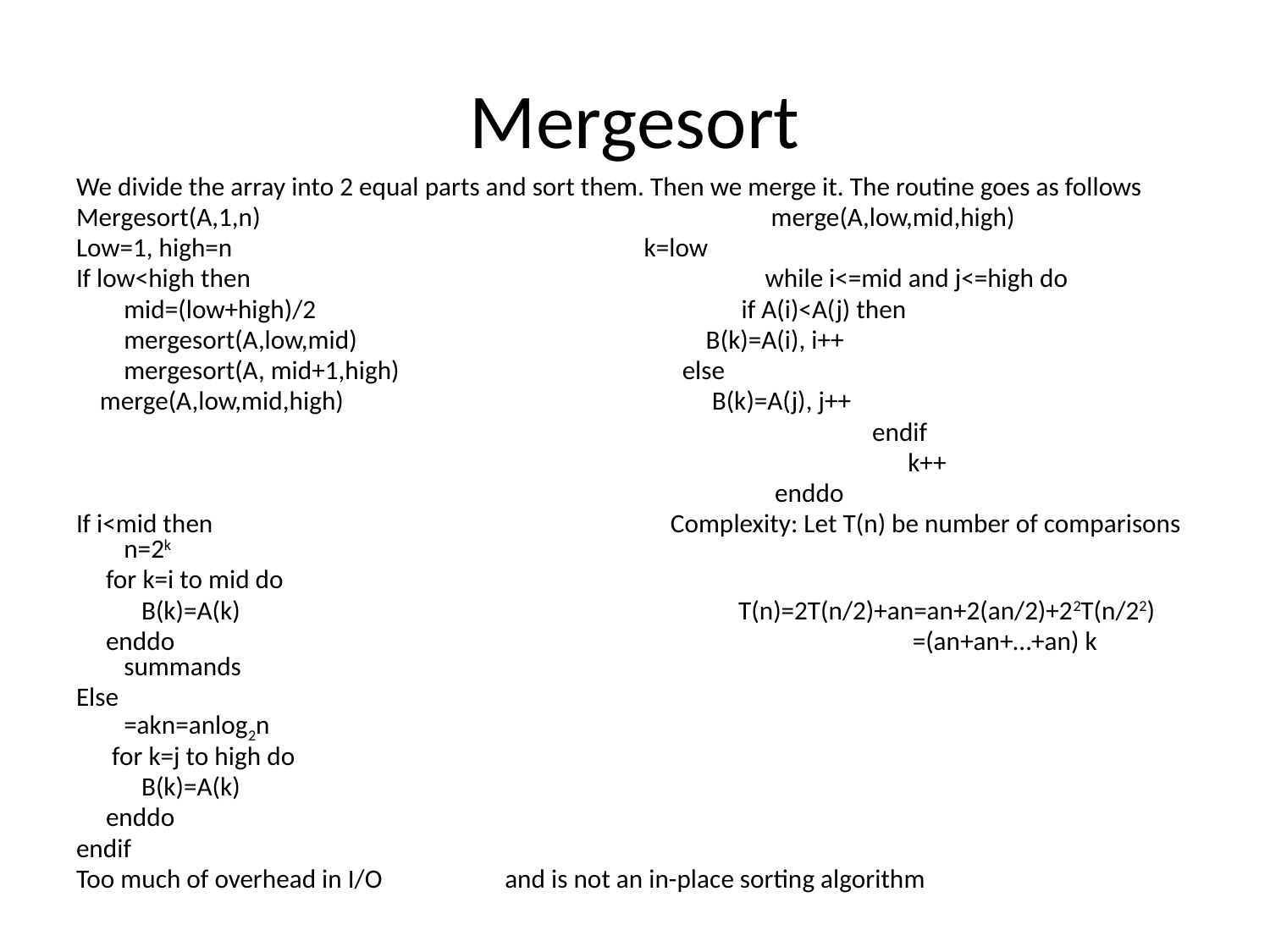

# Mergesort
We divide the array into 2 equal parts and sort them. Then we merge it. The routine goes as follows
Mergesort(A,1,n)		                                             merge(A,low,mid,high)
Low=1, high=n		                                             k=low
If low<high then		                                            while i<=mid and j<=high do
	mid=(low+high)/2	          	                                        if A(i)<A(j) then
	mergesort(A,low,mid)	   	                                  B(k)=A(i), i++
	mergesort(A, mid+1,high)	                              else
    merge(A,low,mid,high)	   	                                   B(k)=A(j), j++
				                                                              endif
				                                                                    k++
			                                                                   enddo
If i<mid then		     	                            Complexity: Let T(n) be number of comparisons n=2k
     for k=i to mid do
           B(k)=A(k)				                  T(n)=2T(n/2)+an=an+2(an/2)+22T(n/22)
     enddo					                          =(an+an+…+an) k summands
Else	 								     =akn=anlog2n
      for k=j to high do
           B(k)=A(k)
     enddo
endif
Too much of overhead in I/O 	and is not an in-place sorting algorithm